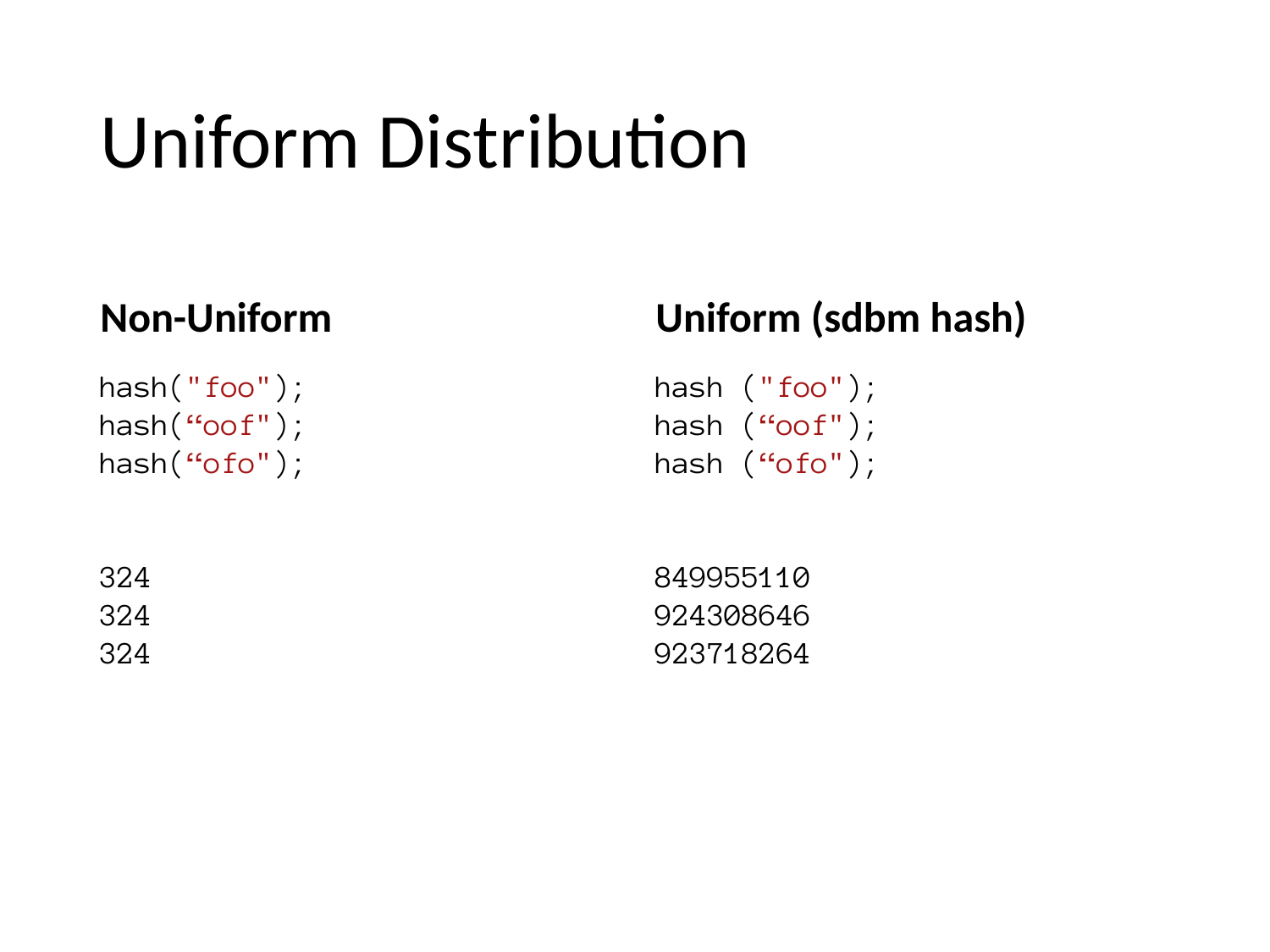

# Uniform Distribution
Non-Uniform
Uniform (sdbm hash)
hash("foo");
hash(“oof");
hash(“ofo");
hash ("foo");
hash (“oof");
hash (“ofo");
324
324
324
849955110
924308646
923718264